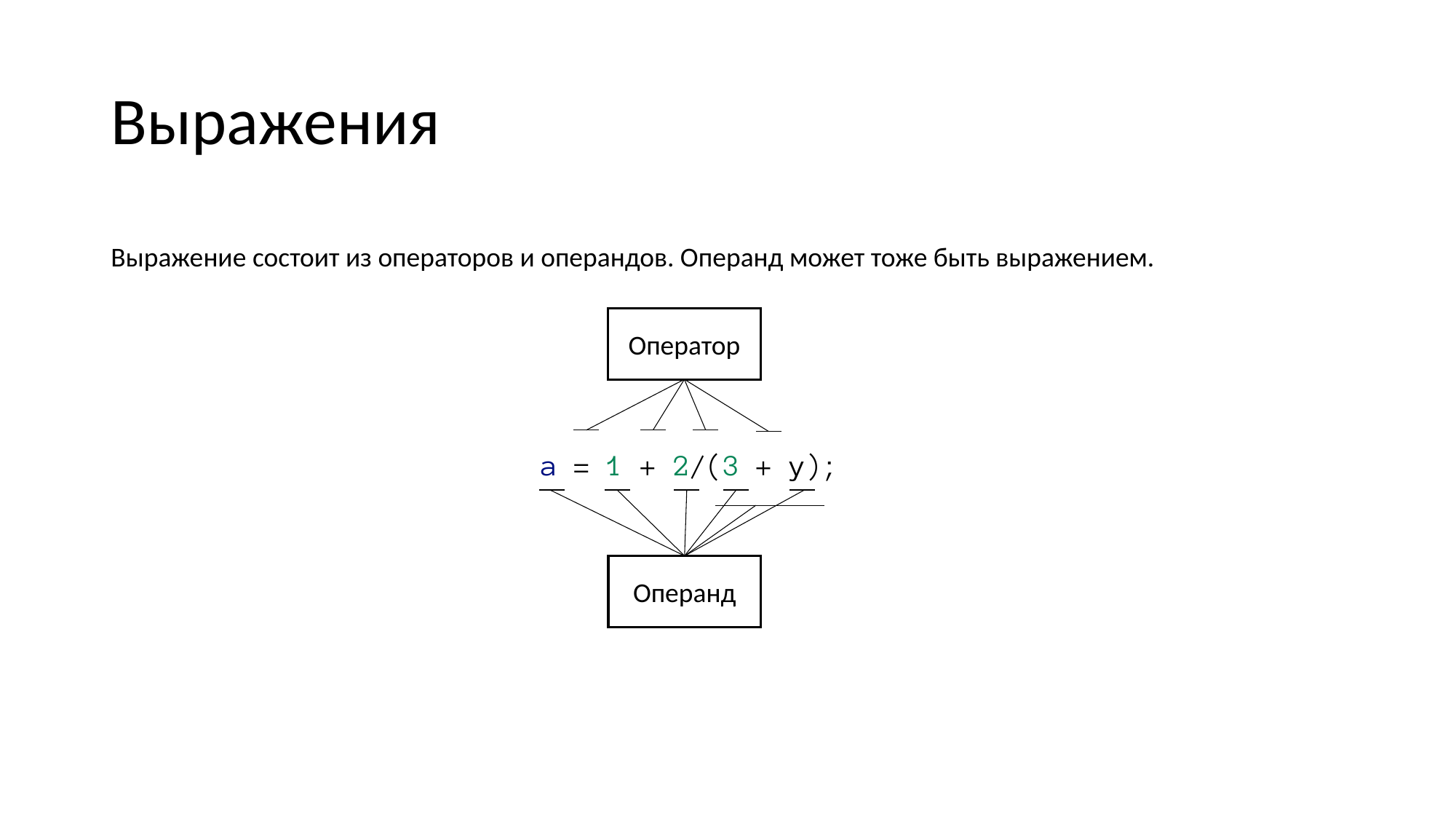

# Выражения
Выражение состоит из операторов и операндов. Операнд может тоже быть выражением.

                          a = 1 + 2/(3 + y);

Оператор
Операнд